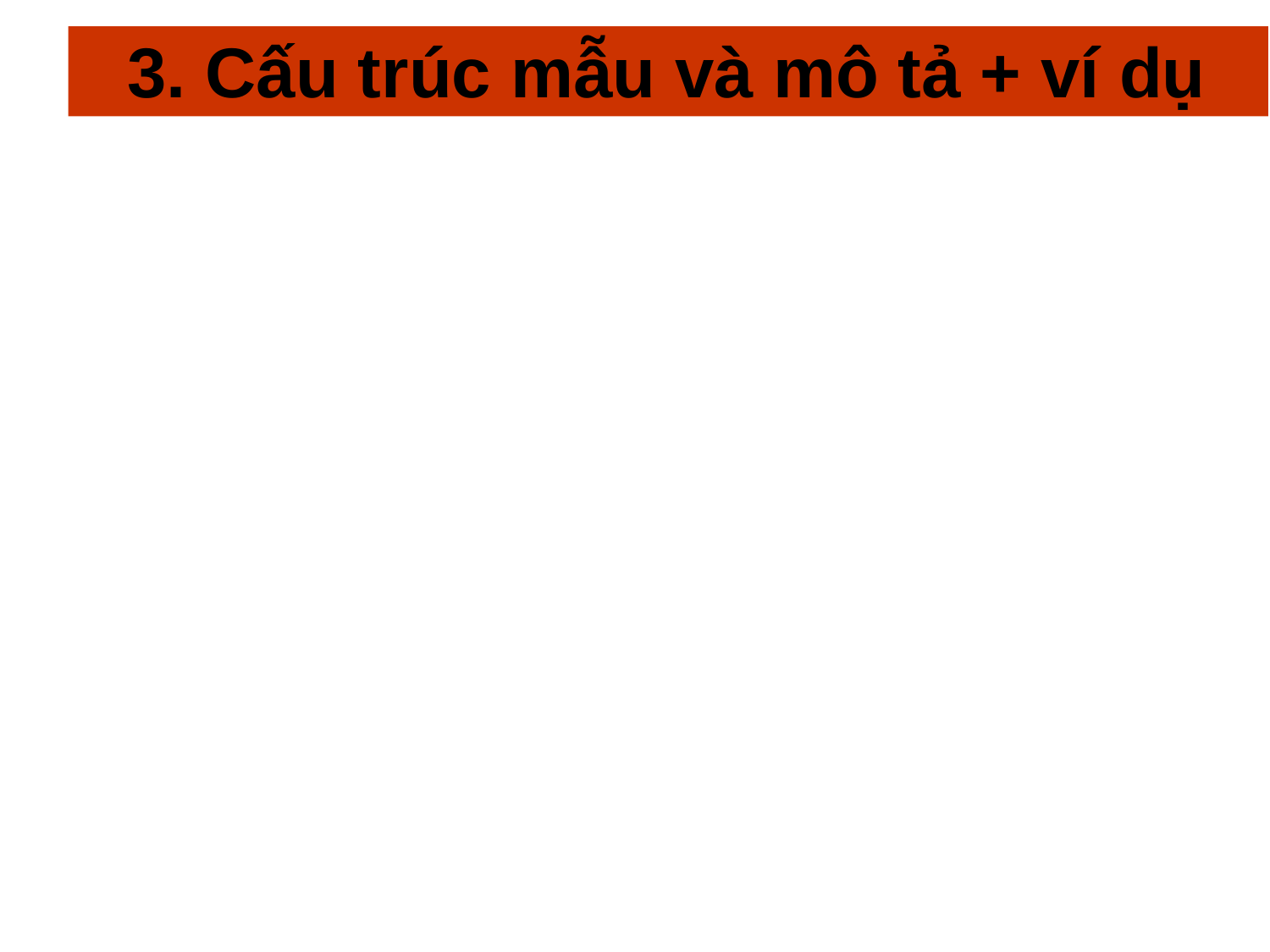

# 3. Cấu trúc mẫu và mô tả + ví dụ